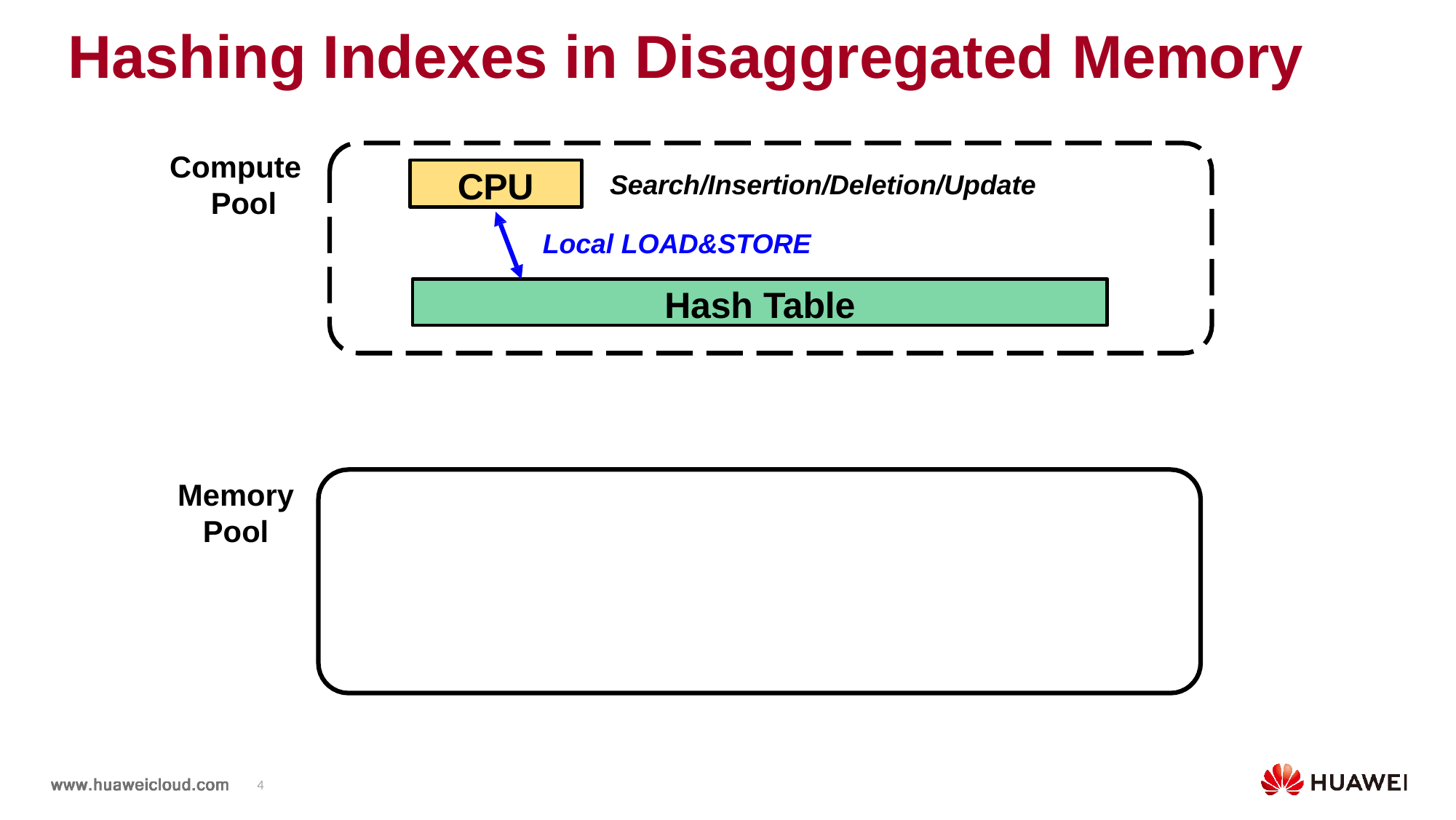

# Hashing Indexes in Disaggregated Memory

Compute  Pool
CPU
Search/Insertion/Deletion/Update

Local LOAD&STORE
Hash Table

Memory
Pool
4